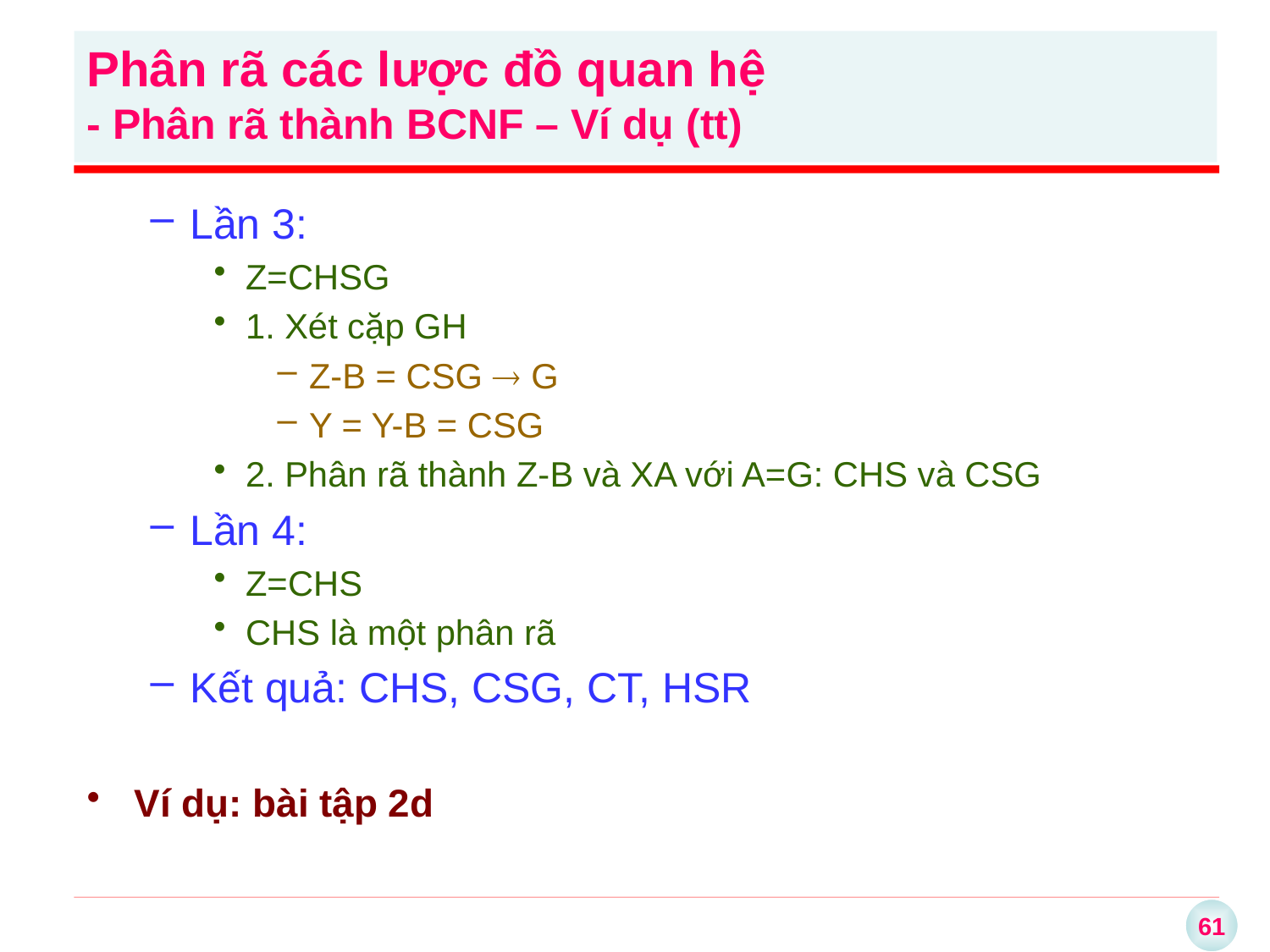

Phân rã các lược đồ quan hệ
- Phân rã thành BCNF – Ví dụ (tt)
Lần 3:
Z=CHSG
1. Xét cặp GH
Z-B = CSG → G
Y = Y-B = CSG
2. Phân rã thành Z-B và XA với A=G: CHS và CSG
Lần 4:
Z=CHS
CHS là một phân rã
Kết quả: CHS, CSG, CT, HSR

Ví dụ: bài tập 2d